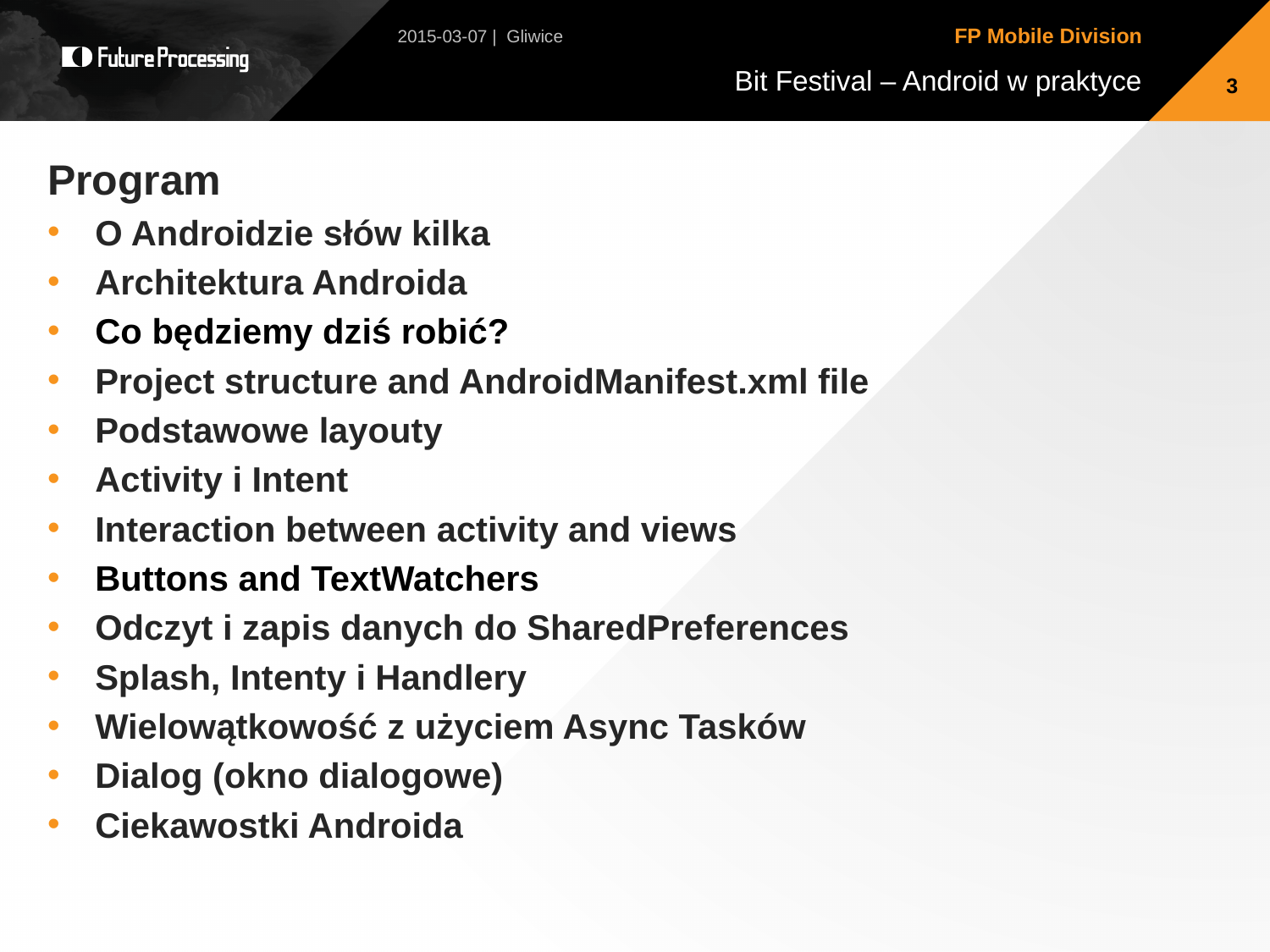

2015-03-07 |  Gliwice
3
Program
O Androidzie słów kilka
Architektura Androida
Co będziemy dziś robić?
Project structure and AndroidManifest.xml file
Podstawowe layouty
Activity i Intent
Interaction between activity and views
Buttons and TextWatchers
Odczyt i zapis danych do SharedPreferences
Splash, Intenty i Handlery
Wielowątkowość z użyciem Async Tasków
Dialog (okno dialogowe)
Ciekawostki Androida